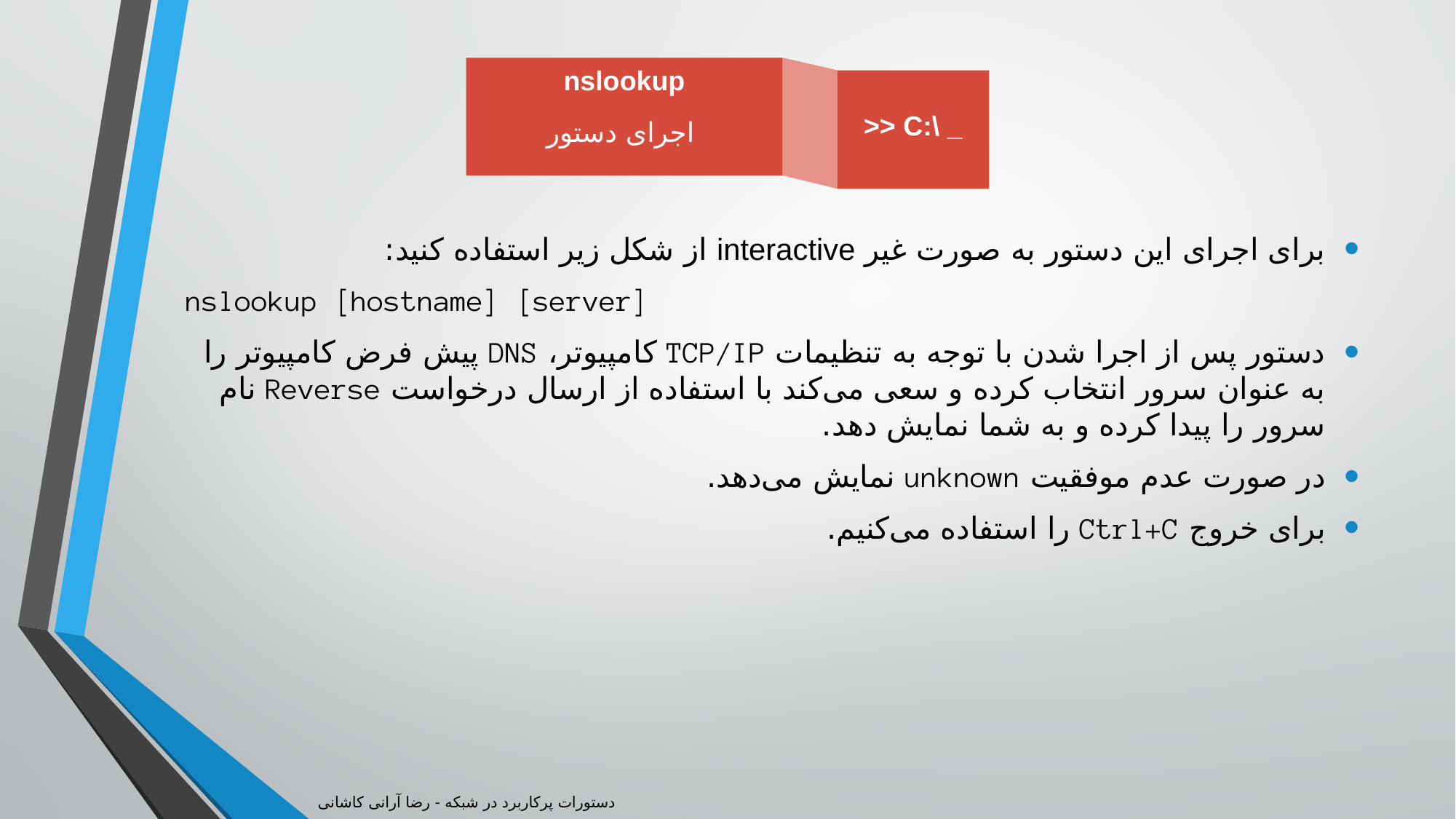

nslookup

>> C:\ _
اجرای دستور
برای اجرای این دستور به صورت غیر interactive از شکل زیر استفاده کنید:
nslookup [hostname] [server]
دستور پس از اجرا شدن با توجه به تنظیمات TCP/IP کامپیوتر، DNS پیش فرض کامپیوتر را به عنوان سرور انتخاب کرده و سعی می‌کند با استفاده از ارسال درخواست Reverse نام سرور را پیدا کرده و به شما نمایش دهد.
در صورت عدم موفقیت unknown نمایش می‌دهد.
برای خروج Ctrl+C را استفاده می‌کنیم.

دستورات پرکاربرد در شبکه - رضا آرانی کاشانی